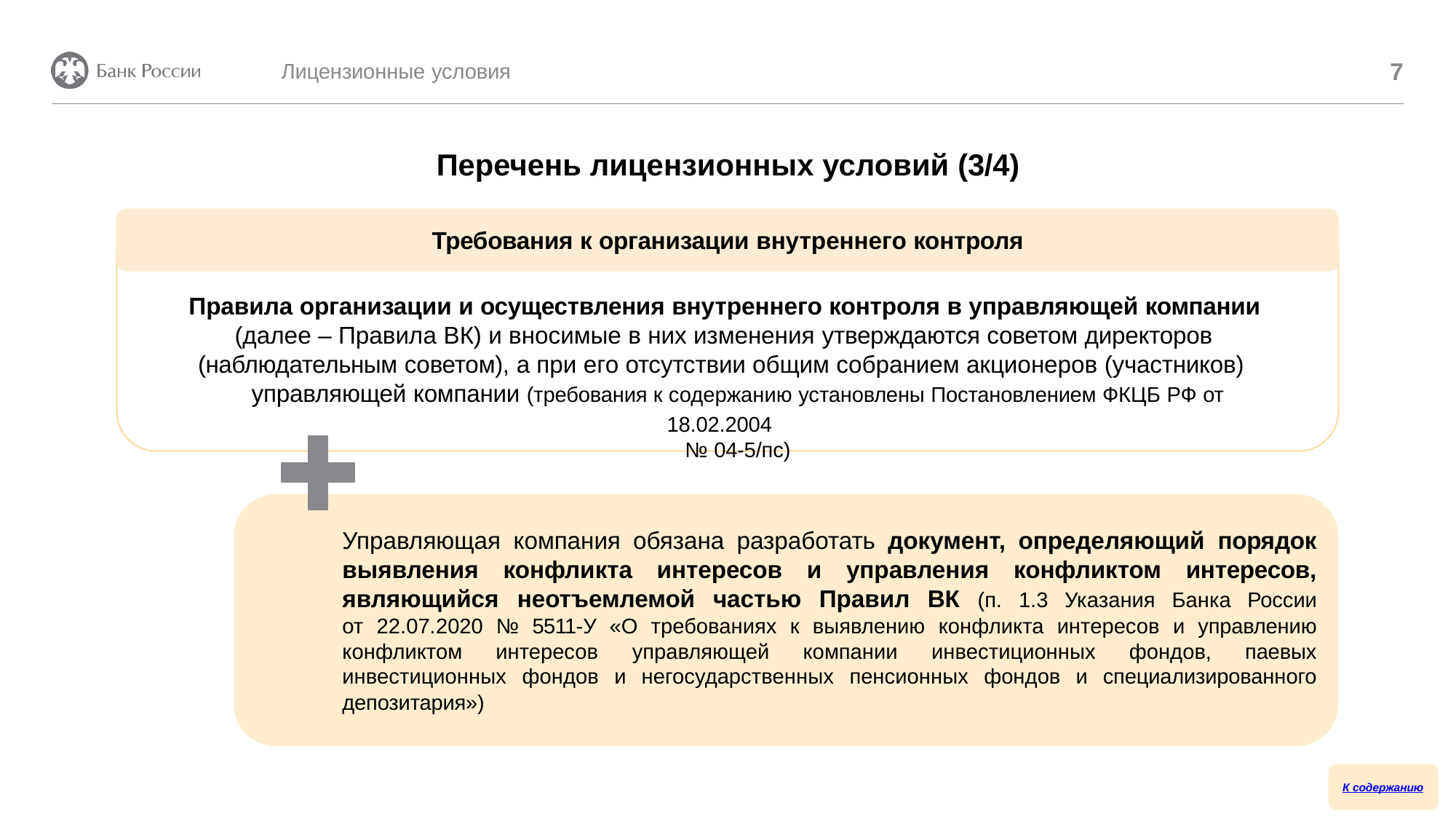

7
Лицензионные условия
# Перечень лицензионных условий (3/4)

Требования к организации внутреннего контроля

Правила организации и осуществления внутреннего контроля в управляющей компании
(далее – Правила ВК) и вносимые в них изменения утверждаются советом директоров (наблюдательным советом), а при его отсутствии общим собранием акционеров (участников)
управляющей компании (требования к содержанию установлены Постановлением ФКЦБ РФ от 18.02.2004
№ 04-5/пс)

Управляющая компания обязана разработать документ, определяющий порядок выявления  конфликта  интересов  и  управления  конфликтом  интересов, являющийся  неотъемлемой  частью  Правил  ВК  (п.  1.3  Указания  Банка  России от 22.07.2020 № 5511-У «О требованиях к выявлению конфликта интересов и управлению конфликтом   интересов   управляющей   компании   инвестиционных   фондов,   паевых инвестиционных  фондов  и  негосударственных  пенсионных  фондов  и  специализированного депозитария»)

К содержанию